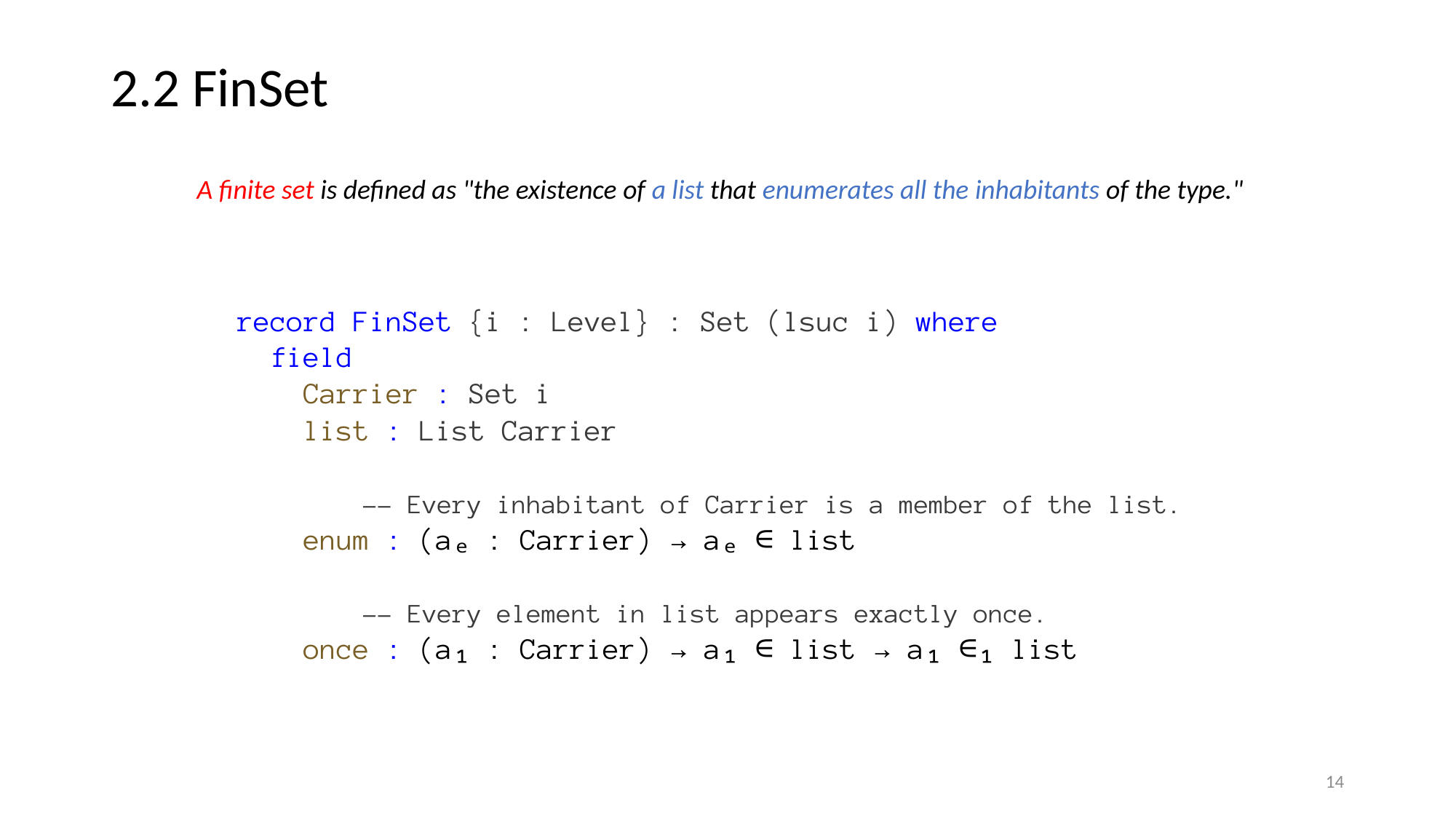

# 2.2 FinSet
A finite set is defined as "the existence of a list that enumerates all the inhabitants of the type."
record FinSet {i : Level} : Set (lsuc i) where
  field
    Carrier : Set i
    list : List Carrier

	 -- Every inhabitant of Carrier is a member of the list.
    enum : (aₑ : Carrier) → aₑ ∈ list

	 -- Every element in list appears exactly once.
    once : (a₁ : Carrier) → a₁ ∈ list → a₁ ∈₁ list
14